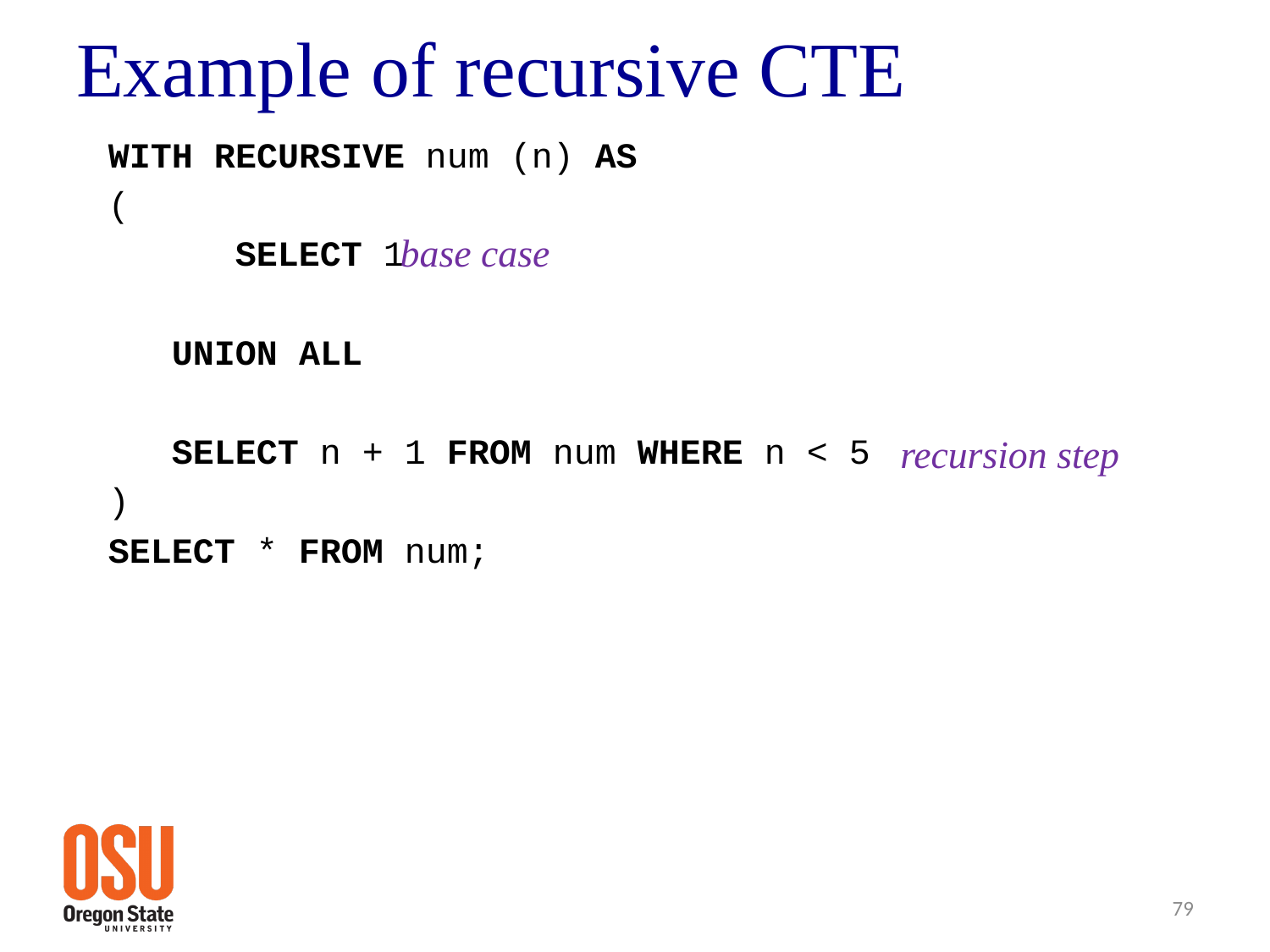

# Example of recursive CTE
WITH RECURSIVE num (n) AS
(
	SELECT 1

   UNION ALL

   SELECT n + 1 FROM num WHERE n < 5
)
SELECT * FROM num;

base case
recursion step
79